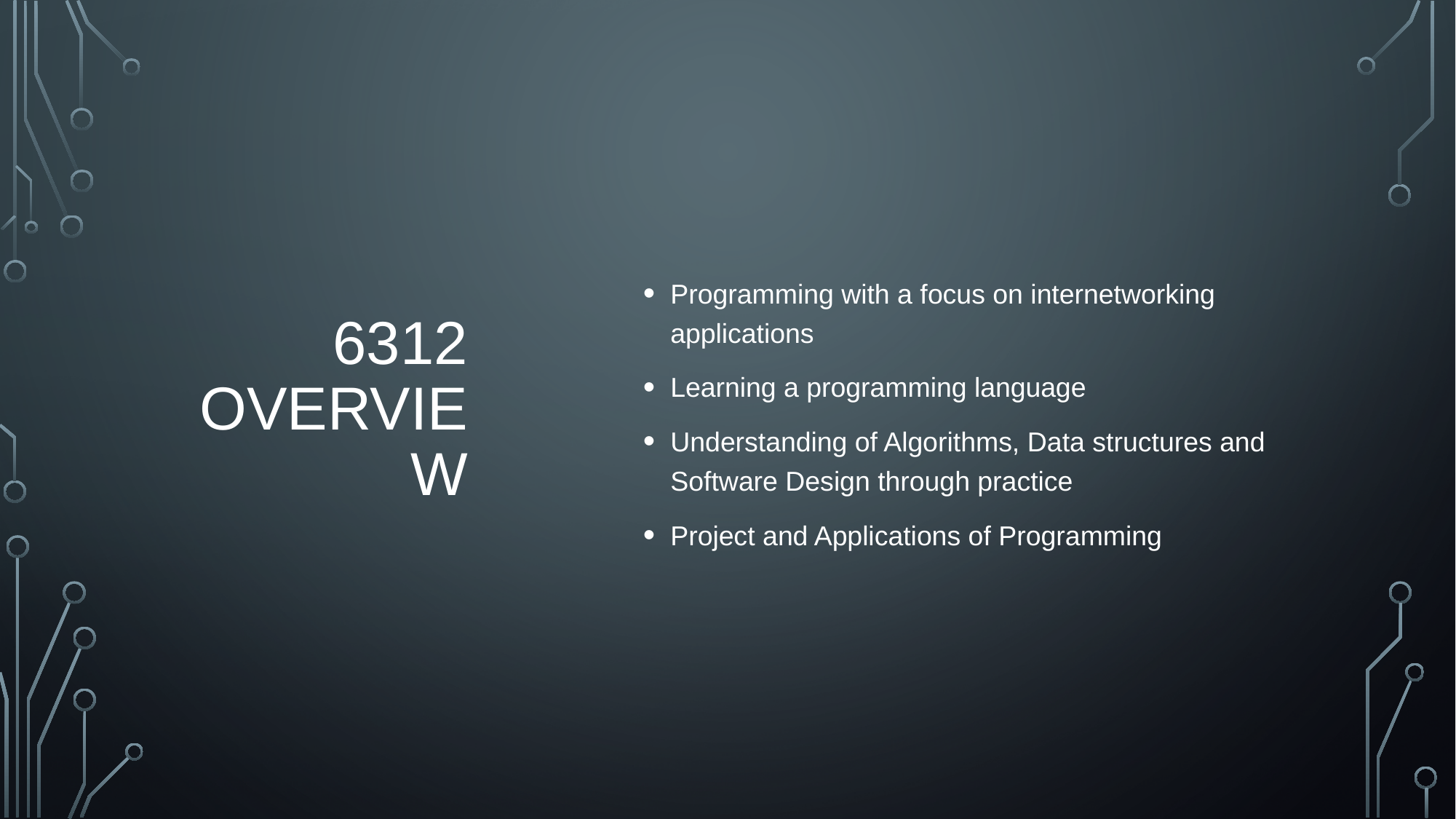

# 6312 Overview
Programming with a focus on internetworking applications
Learning a programming language
Understanding of Algorithms, Data structures and Software Design through practice
Project and Applications of Programming